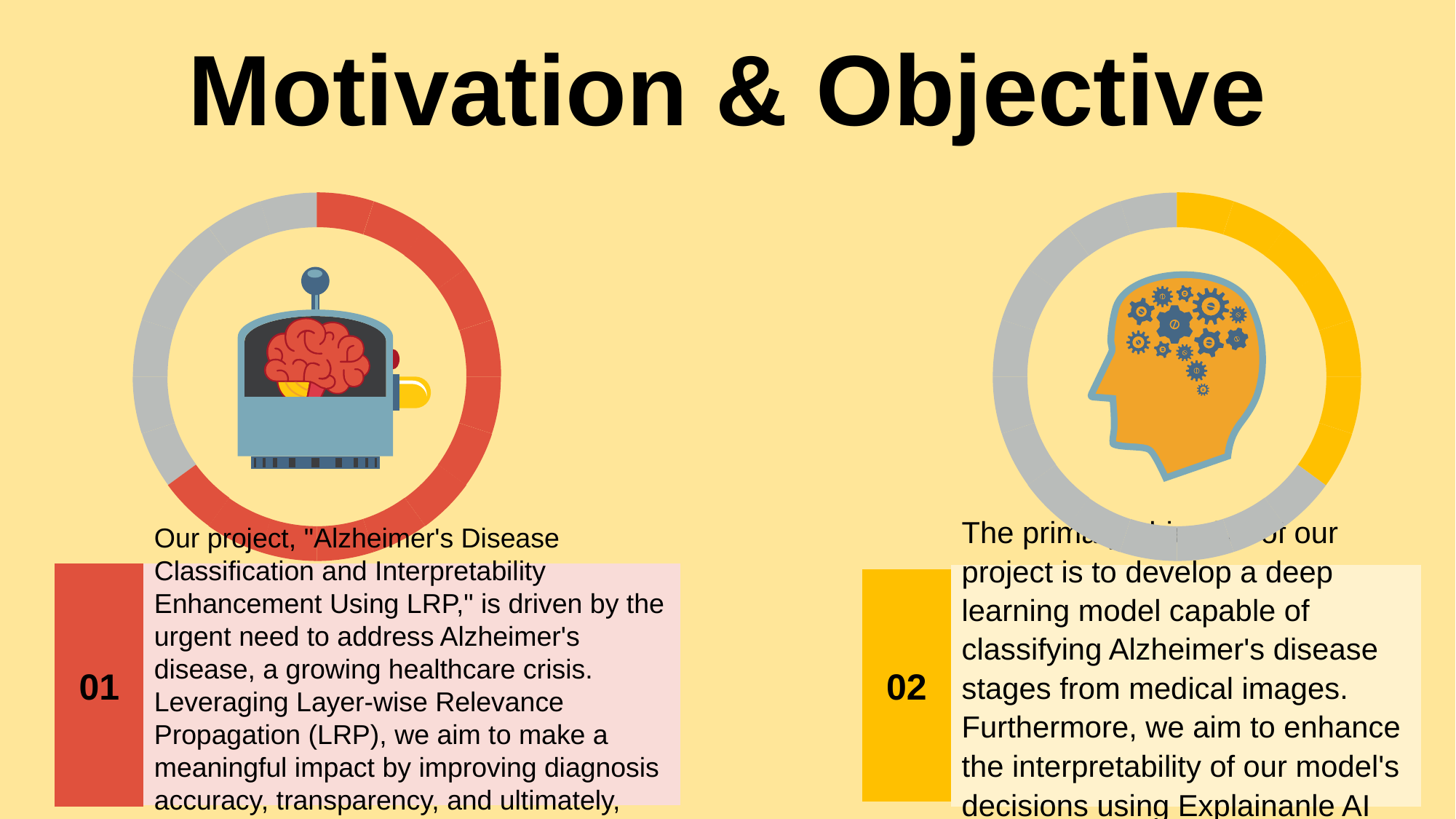

Motivation & Objective

01
Our project, "Alzheimer's Disease Classification and Interpretability Enhancement Using LRP," is driven by the urgent need to address Alzheimer's disease, a growing healthcare crisis. Leveraging Layer-wise Relevance Propagation (LRP), we aim to make a meaningful impact by improving diagnosis accuracy, transparency, and ultimately, patient care.
The primary objective of our project is to develop a deep learning model capable of classifying Alzheimer's disease stages from medical images. Furthermore, we aim to enhance the interpretability of our model's decisions using Explainanle AI methods.
02